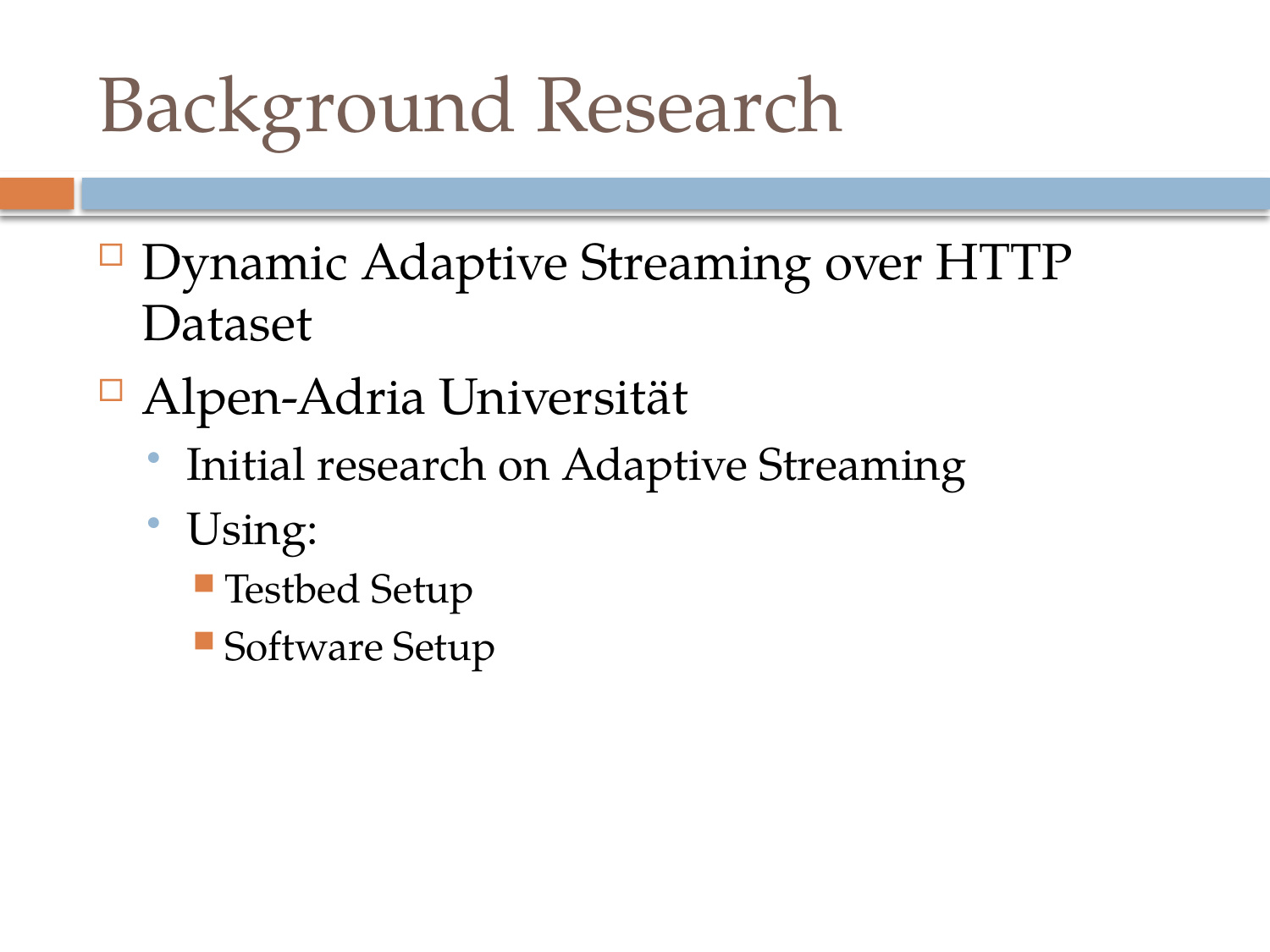

# Background Research
Dynamic Adaptive Streaming over HTTP Dataset
Alpen-Adria Universität
Initial research on Adaptive Streaming
Using:
Testbed Setup
Software Setup